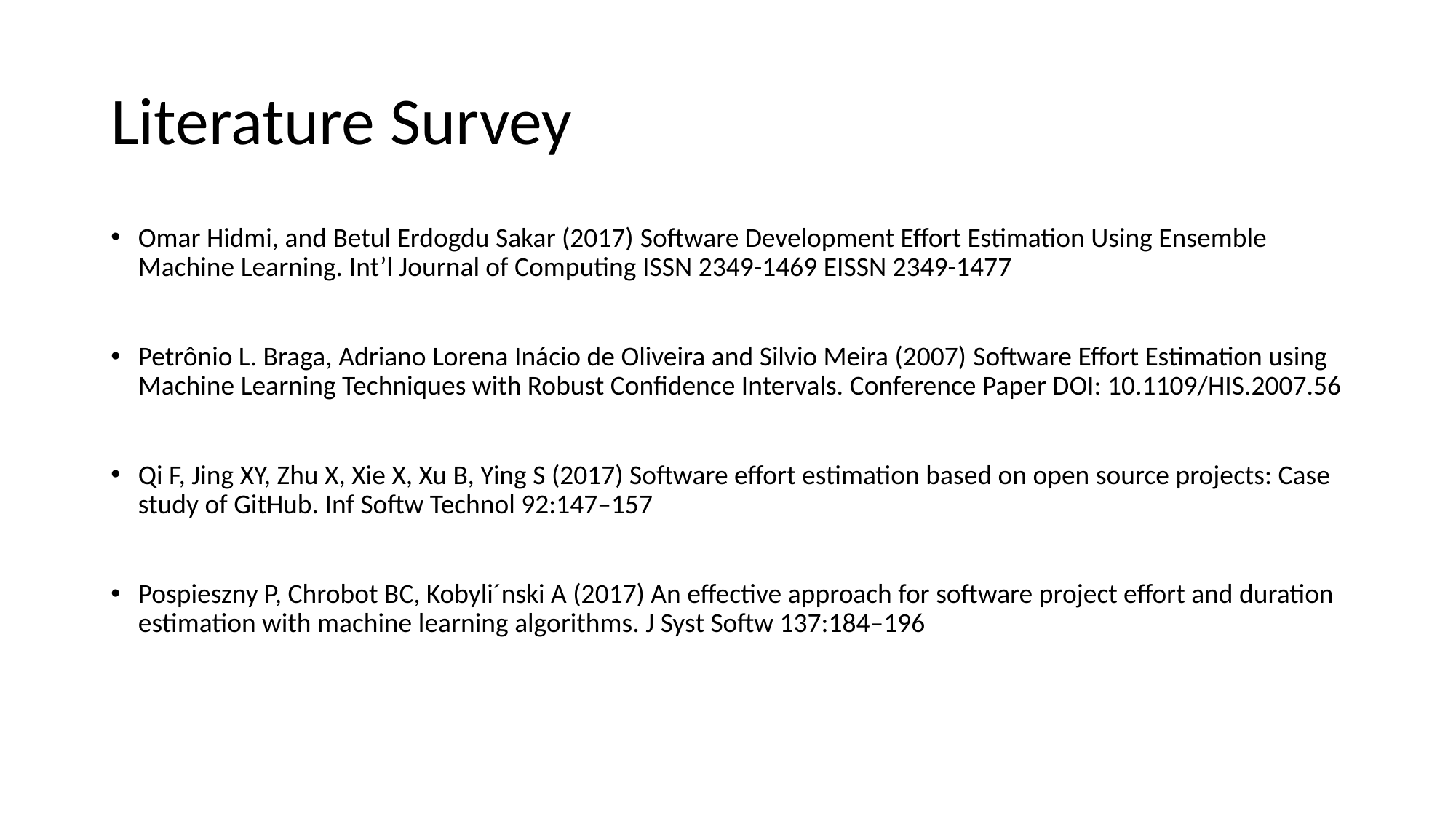

# Literature Survey
Omar Hidmi, and Betul Erdogdu Sakar (2017) Software Development Effort Estimation Using Ensemble Machine Learning. Int’l Journal of Computing ISSN 2349-1469 EISSN 2349-1477

Petrônio L. Braga, Adriano Lorena Inácio de Oliveira and Silvio Meira (2007) Software Effort Estimation using Machine Learning Techniques with Robust Confidence Intervals. Conference Paper DOI: 10.1109/HIS.2007.56

Qi F, Jing XY, Zhu X, Xie X, Xu B, Ying S (2017) Software effort estimation based on open source projects: Case study of GitHub. Inf Softw Technol 92:147–157

Pospieszny P, Chrobot BC, Kobyli´nski A (2017) An effective approach for software project effort and duration estimation with machine learning algorithms. J Syst Softw 137:184–196